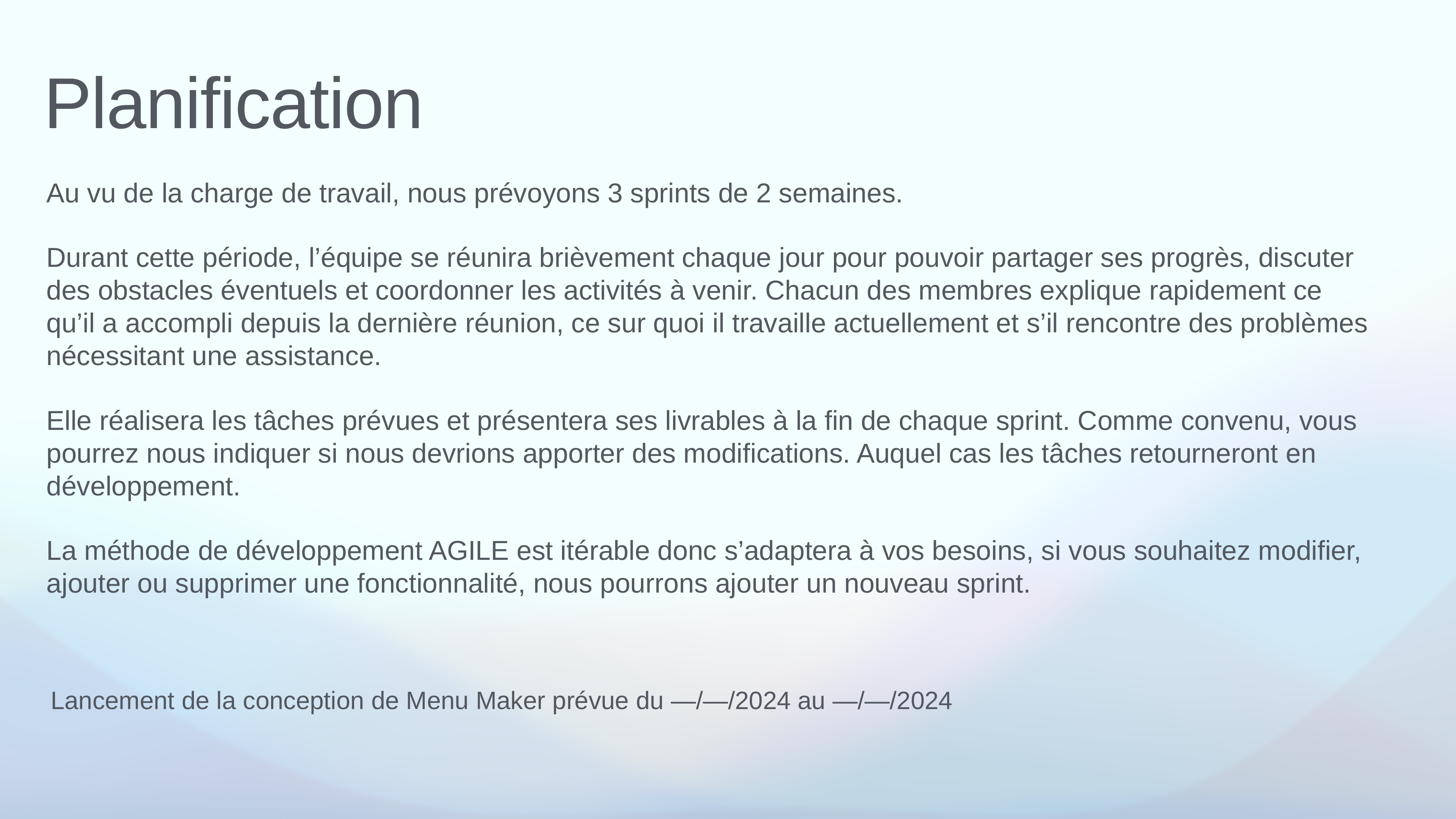

# Planification
Au vu de la charge de travail, nous prévoyons 3 sprints de 2 semaines.
Durant cette période, l’équipe se réunira brièvement chaque jour pour pouvoir partager ses progrès, discuter des obstacles éventuels et coordonner les activités à venir. Chacun des membres explique rapidement ce qu’il a accompli depuis la dernière réunion, ce sur quoi il travaille actuellement et s’il rencontre des problèmes nécessitant une assistance.
Elle réalisera les tâches prévues et présentera ses livrables à la fin de chaque sprint. Comme convenu, vous pourrez nous indiquer si nous devrions apporter des modifications. Auquel cas les tâches retourneront en développement.
La méthode de développement AGILE est itérable donc s’adaptera à vos besoins, si vous souhaitez modifier, ajouter ou supprimer une fonctionnalité, nous pourrons ajouter un nouveau sprint.
Lancement de la conception de Menu Maker prévue du —/—/2024 au —/—/2024